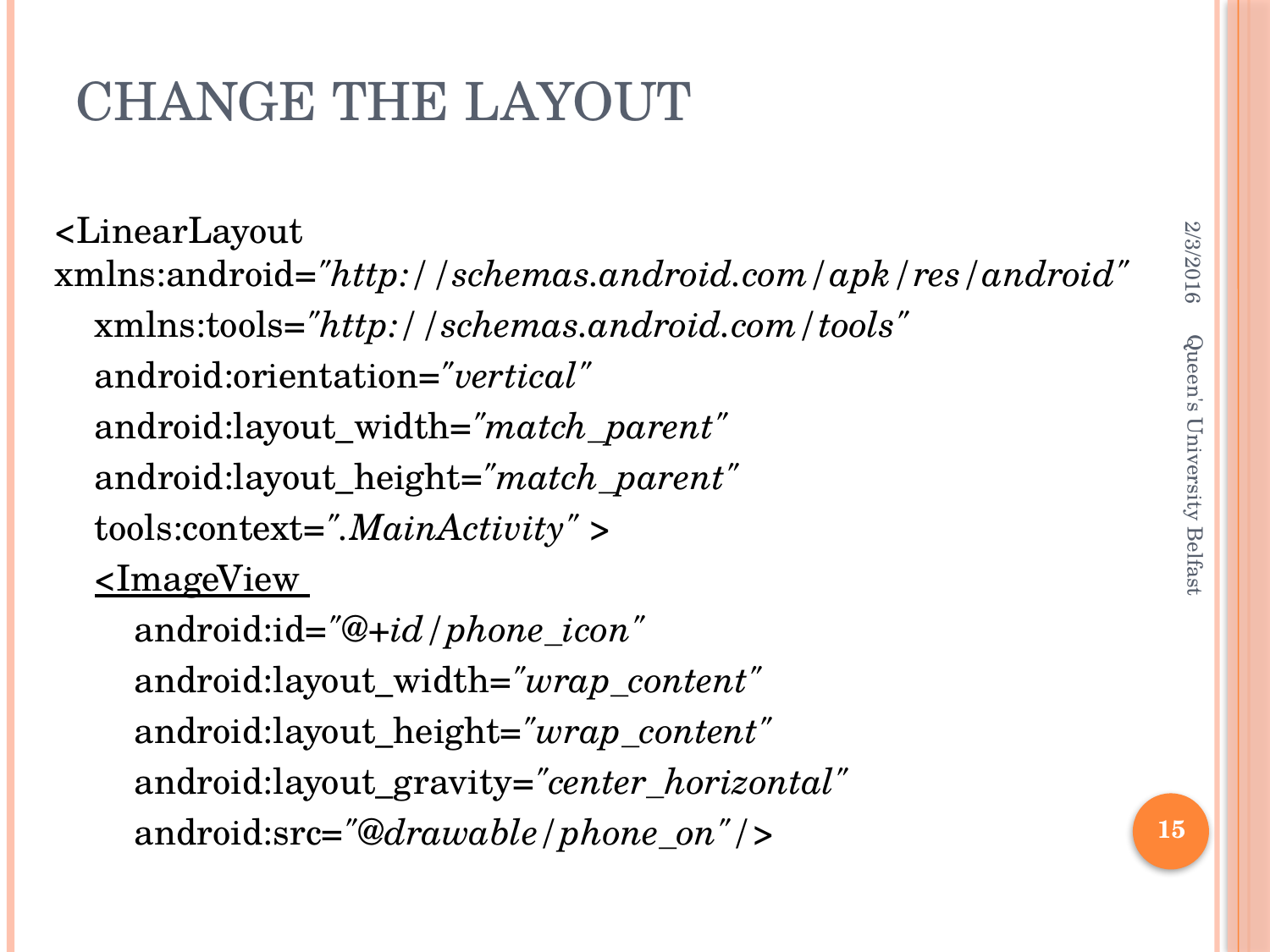

# Change the layout
2/3/2016
<LinearLayout xmlns:android="http://schemas.android.com/apk/res/android"
    xmlns:tools="http://schemas.android.com/tools"
    android:orientation="vertical"
    android:layout_width="match_parent"
    android:layout_height="match_parent"
    tools:context=".MainActivity" >
    <ImageView
        android:id="@+id/phone_icon"
        android:layout_width="wrap_content"
        android:layout_height="wrap_content"
        android:layout_gravity="center_horizontal"
        android:src="@drawable/phone_on"/>
Queen's University Belfast
15